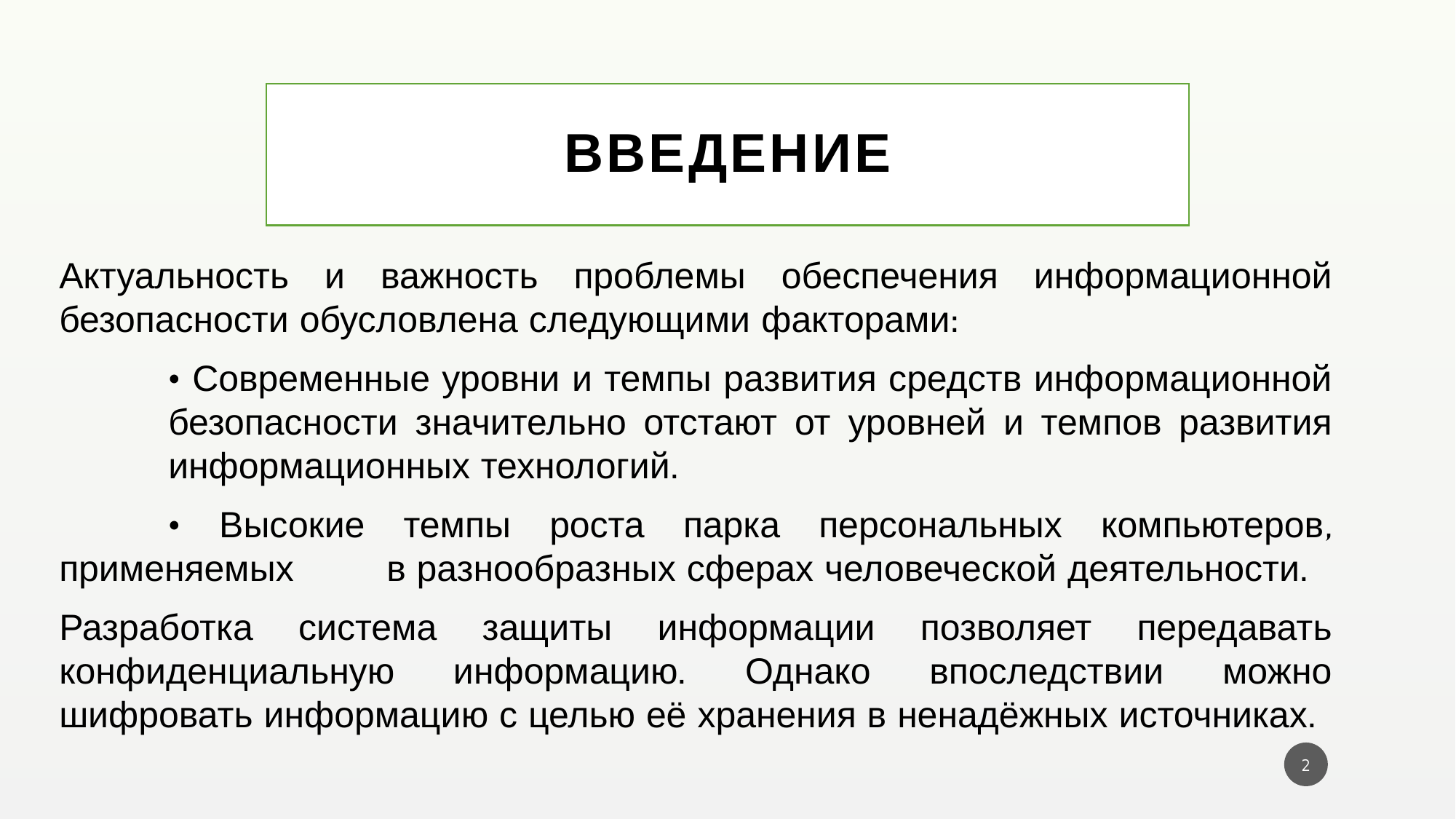

# введение
Актуальность и важность проблемы обеспечения информационной безопасности обусловлена следующими факторами:
	• Современные уровни и темпы развития средств информационной 	безопасности значительно отстают от уровней и темпов развития 	информационных технологий.
	• Высокие темпы роста парка персональных компьютеров, применяемых 	в разнообразных сферах человеческой деятельности.
Разработка система защиты информации позволяет передавать конфиденциальную информацию. Однако впоследствии можно шифровать информацию с целью её хранения в ненадёжных источниках.
2